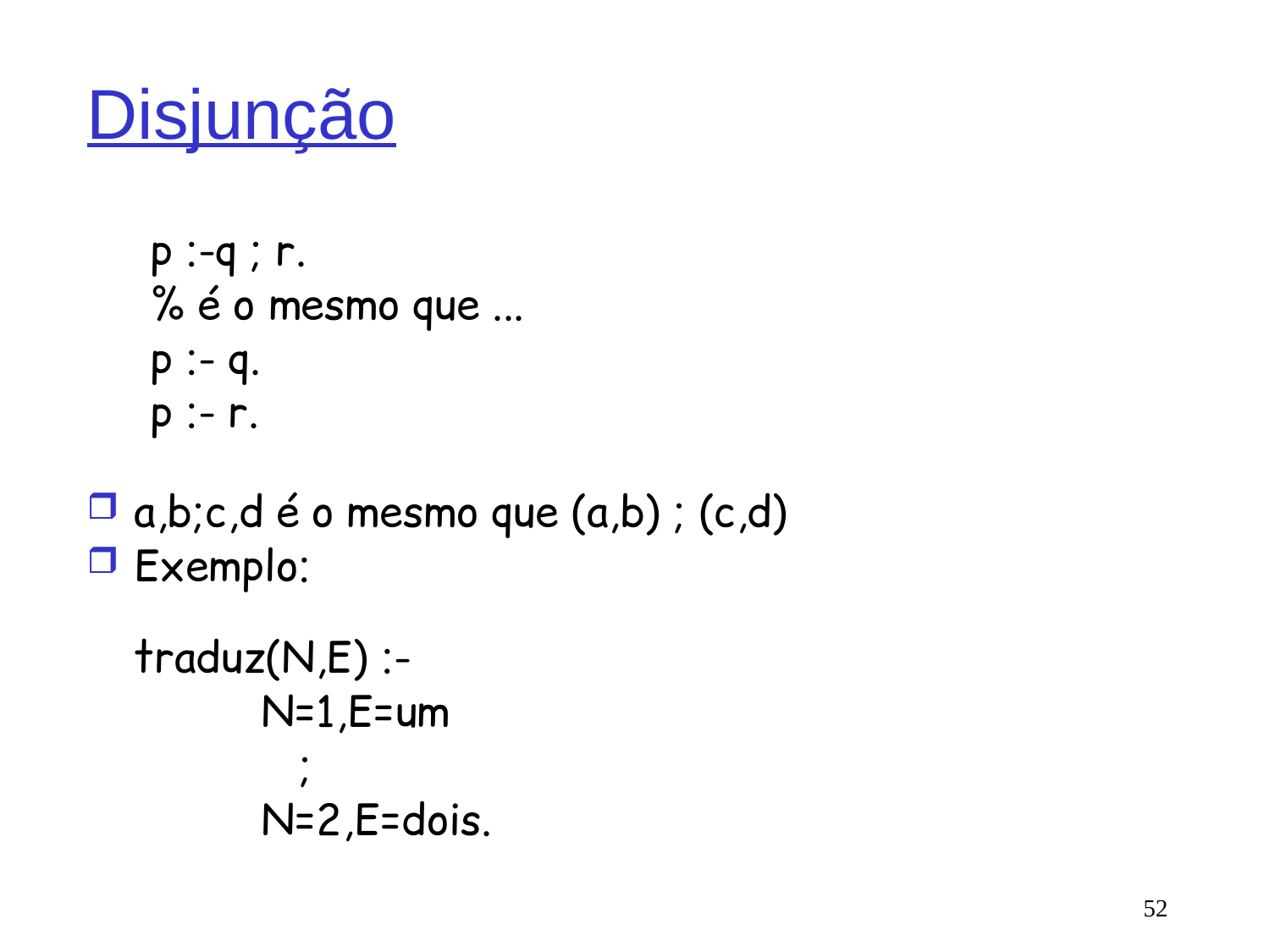

# Disjunção
p :-q ; r.
% é o mesmo que ...
p :- q.
p :- r.

a,b;c,d é o mesmo que (a,b) ; (c,d)
Exemplo:
traduz(N,E) :-
		N=1,E=um
		   ;
		N=2,E=dois.